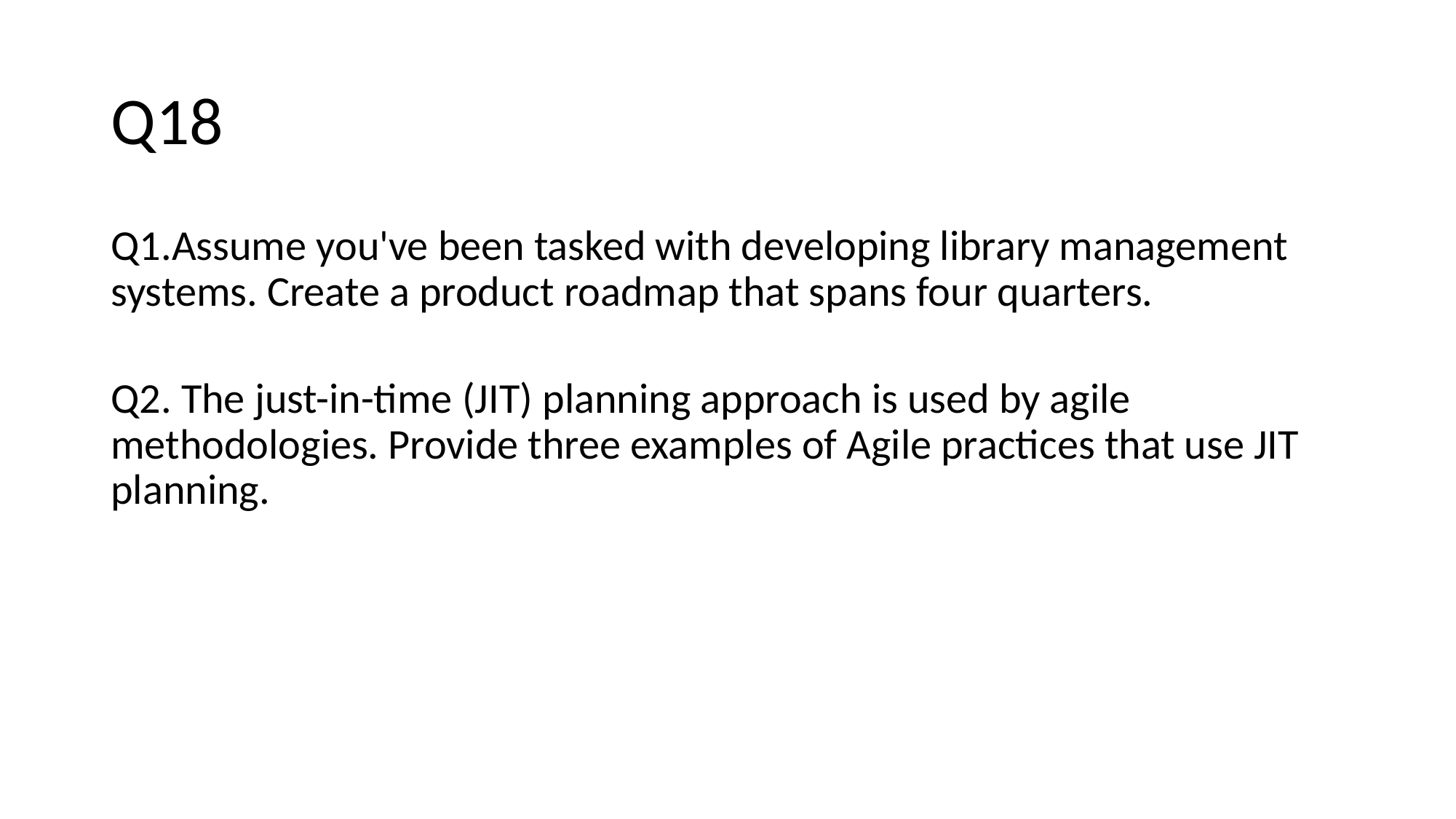

# Q18
Q1.Assume you've been tasked with developing library management systems. Create a product roadmap that spans four quarters.
Q2. The just-in-time (JIT) planning approach is used by agile methodologies. Provide three examples of Agile practices that use JIT planning.